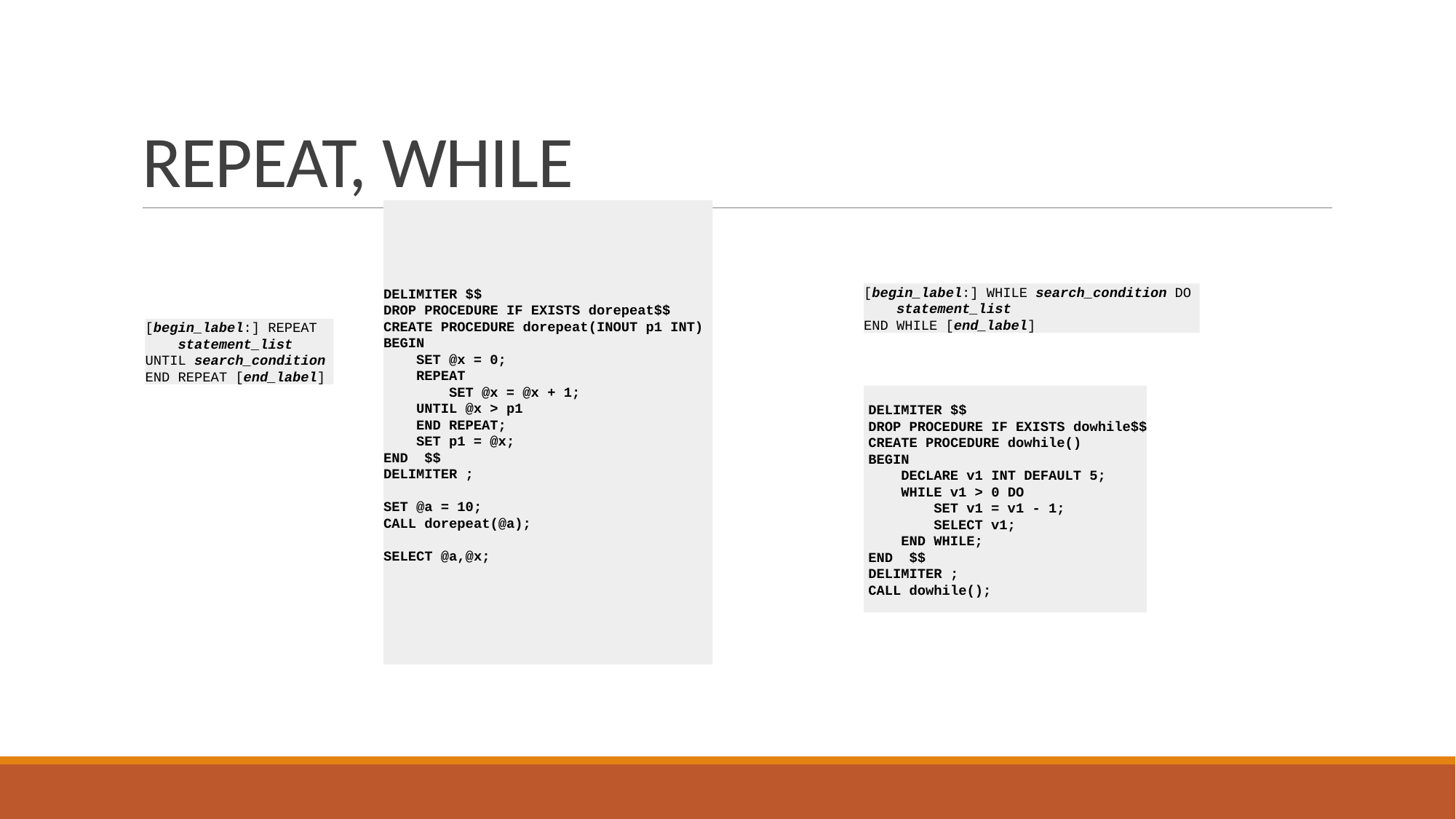

# REPEAT, WHILE
DELIMITER $$
DROP PROCEDURE IF EXISTS dorepeat$$
CREATE PROCEDURE dorepeat(INOUT p1 INT)
BEGIN
    SET @x = 0;
    REPEAT
        SET @x = @x + 1;
    UNTIL @x > p1
    END REPEAT;
    SET p1 = @x;
END  $$
DELIMITER ;

SET @a = 10;
CALL dorepeat(@a);

SELECT @a,@x;

[begin_label:] WHILE search_condition DO
    statement_list
END WHILE [end_label]
[begin_label:] REPEAT
    statement_list
UNTIL search_condition
END REPEAT [end_label]
DELIMITER $$
DROP PROCEDURE IF EXISTS dowhile$$
CREATE PROCEDURE dowhile()
BEGIN
    DECLARE v1 INT DEFAULT 5;
    WHILE v1 > 0 DO
        SET v1 = v1 - 1;
        SELECT v1;
    END WHILE;
END  $$
DELIMITER ;
CALL dowhile();